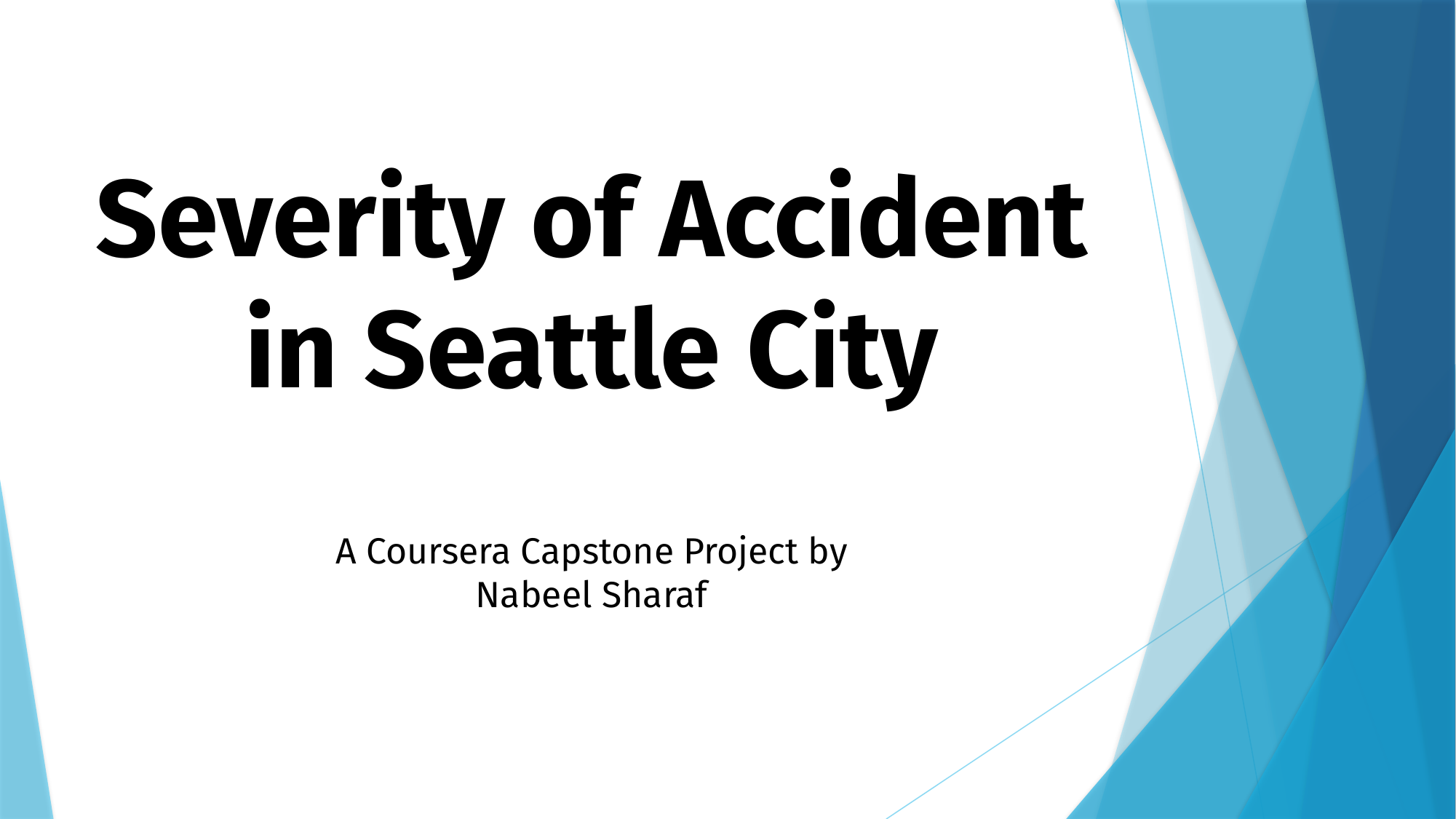

# Severity of Accident in Seattle City
A Coursera Capstone Project by Nabeel Sharaf